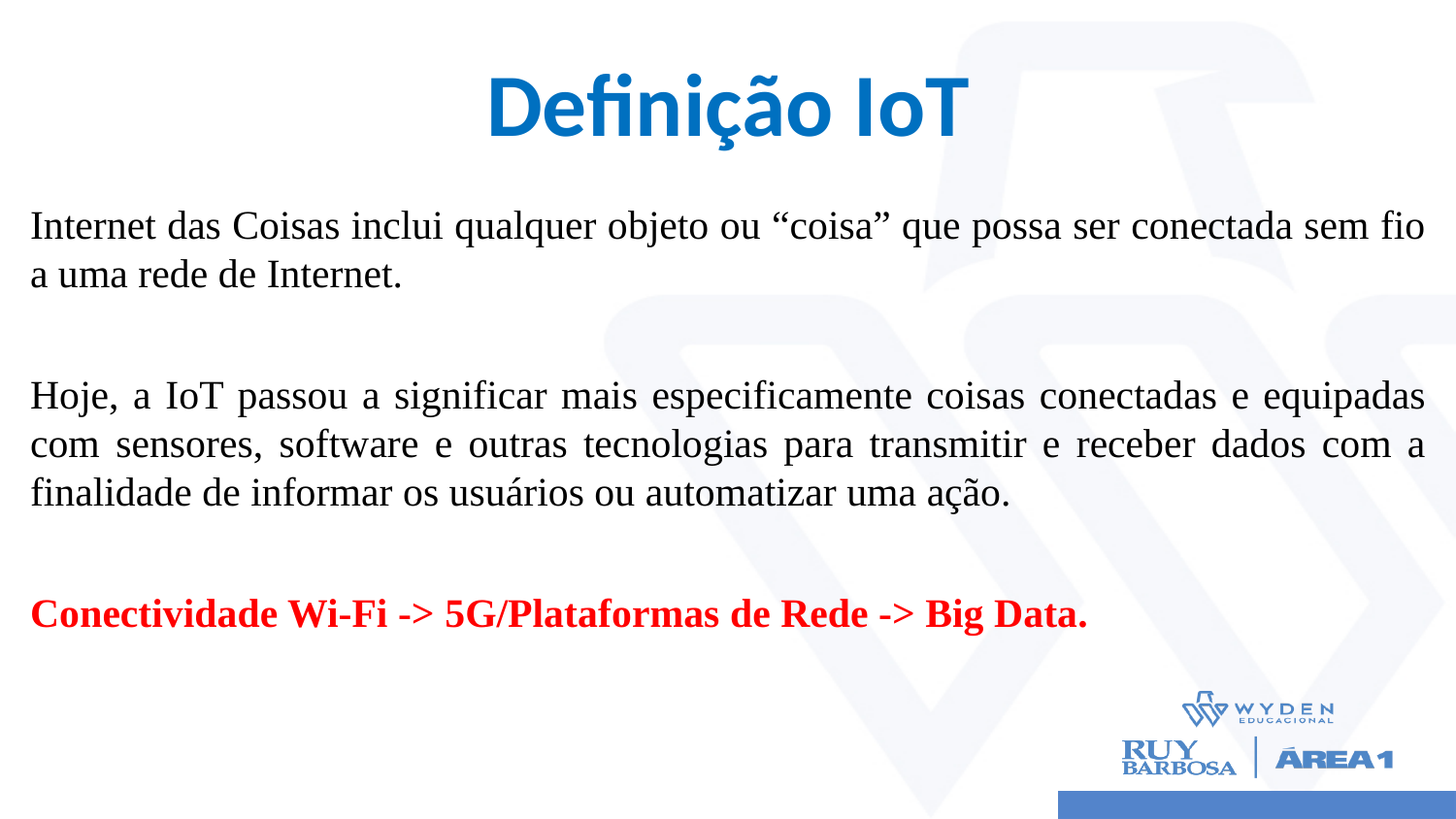

# Definição IoT
Internet das Coisas inclui qualquer objeto ou “coisa” que possa ser conectada sem fio a uma rede de Internet.

Hoje, a IoT passou a significar mais especificamente coisas conectadas e equipadas com sensores, software e outras tecnologias para transmitir e receber dados com a finalidade de informar os usuários ou automatizar uma ação.

Conectividade Wi-Fi -> 5G/Plataformas de Rede -> Big Data.